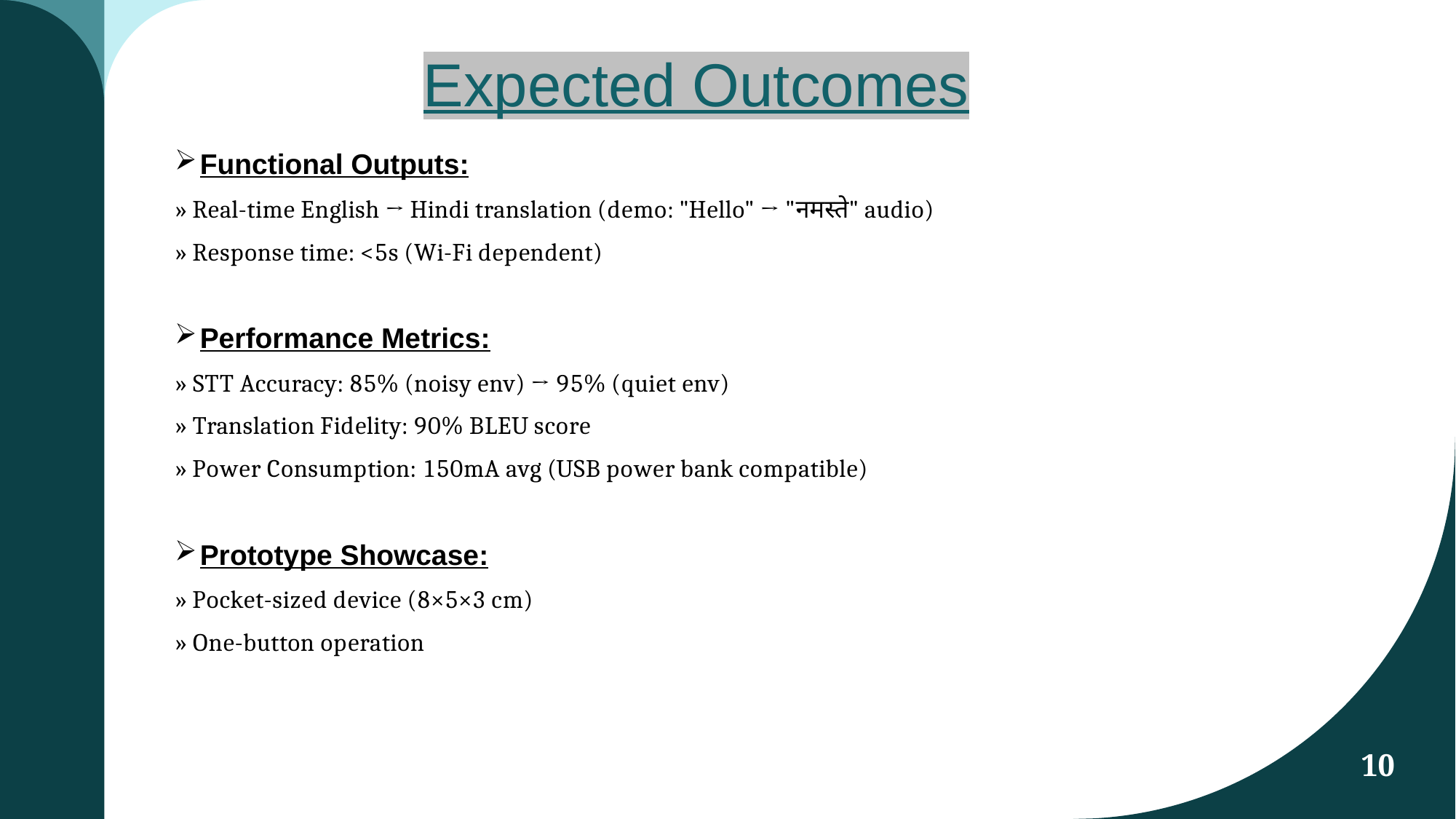

# Expected Outcomes
Functional Outputs:
» Real-time English → Hindi translation (demo: "Hello" → "नमस्ते" audio)
» Response time: <5s (Wi-Fi dependent)

Performance Metrics:
» STT Accuracy: 85% (noisy env) → 95% (quiet env)
» Translation Fidelity: 90% BLEU score
» Power Consumption: 150mA avg (USB power bank compatible)

Prototype Showcase:
» Pocket-sized device (8×5×3 cm)
» One-button operation

10